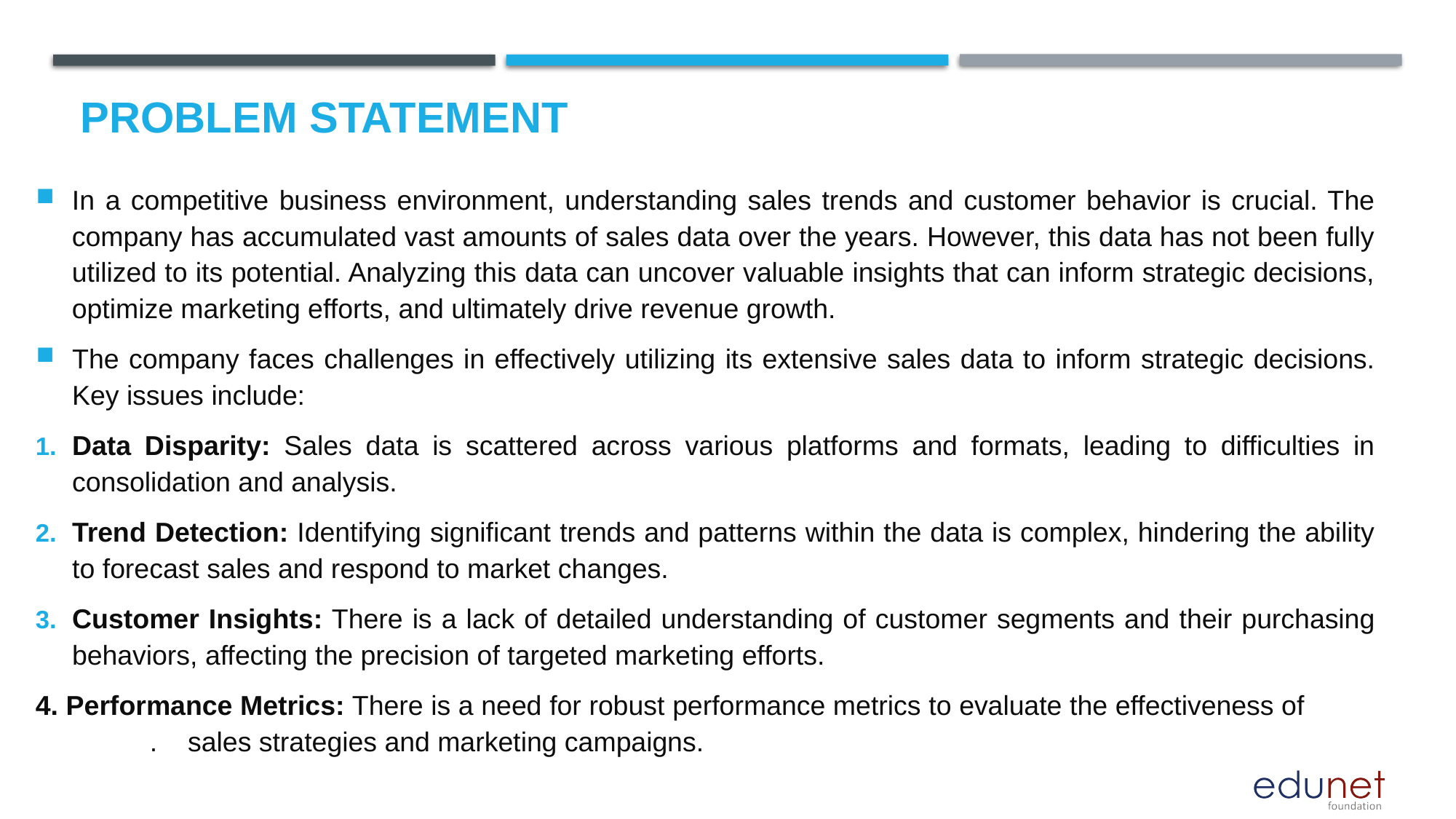

# Problem Statement
In a competitive business environment, understanding sales trends and customer behavior is crucial. The company has accumulated vast amounts of sales data over the years. However, this data has not been fully utilized to its potential. Analyzing this data can uncover valuable insights that can inform strategic decisions, optimize marketing efforts, and ultimately drive revenue growth.
The company faces challenges in effectively utilizing its extensive sales data to inform strategic decisions. Key issues include:
Data Disparity: Sales data is scattered across various platforms and formats, leading to difficulties in consolidation and analysis.
Trend Detection: Identifying significant trends and patterns within the data is complex, hindering the ability to forecast sales and respond to market changes.
Customer Insights: There is a lack of detailed understanding of customer segments and their purchasing behaviors, affecting the precision of targeted marketing efforts.
4. Performance Metrics: There is a need for robust performance metrics to evaluate the effectiveness of                         .    sales strategies and marketing campaigns.